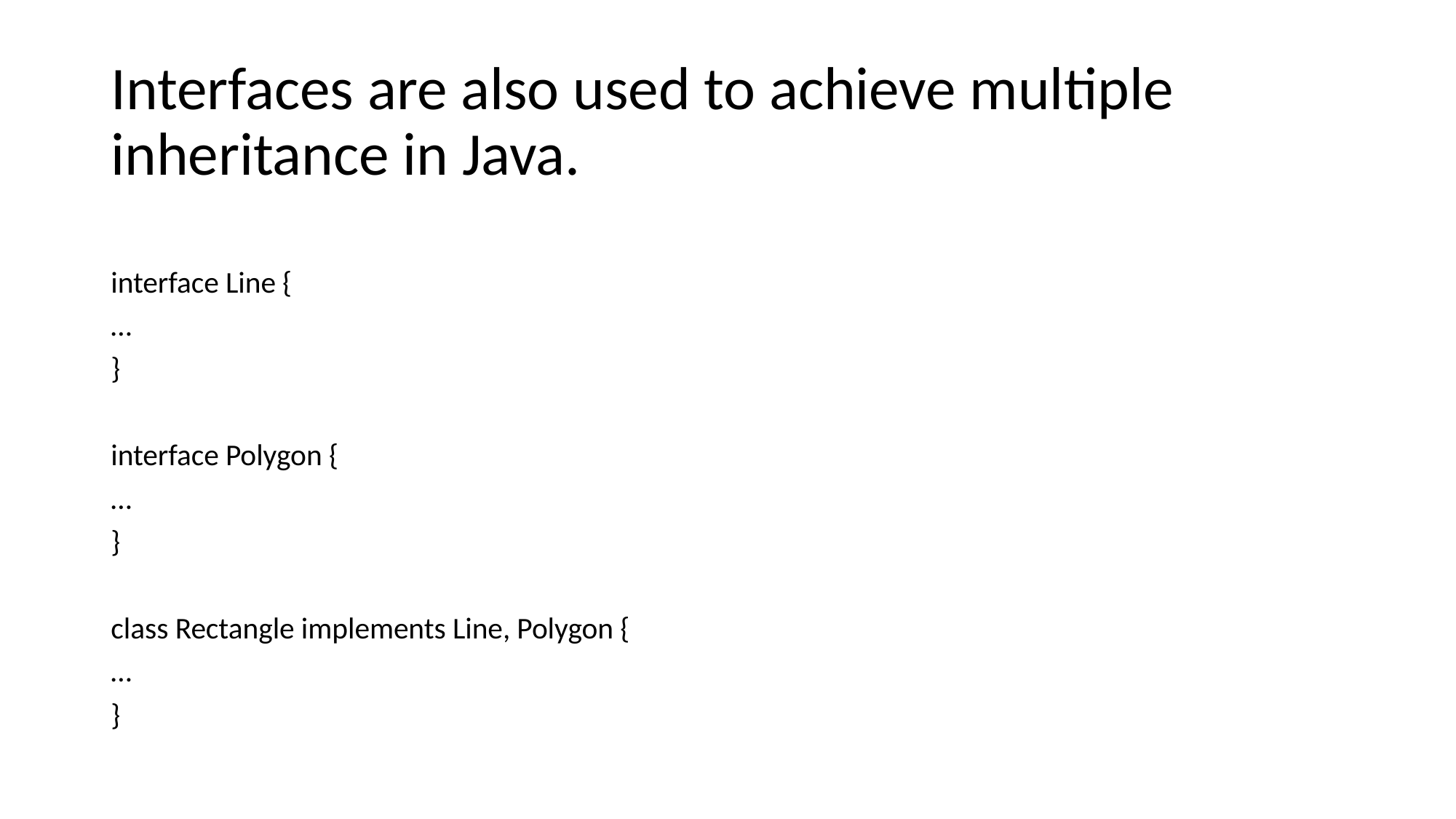

# Interfaces are also used to achieve multiple inheritance in Java.

interface Line {
…
}

interface Polygon {
…
}

class Rectangle implements Line, Polygon {
…
}